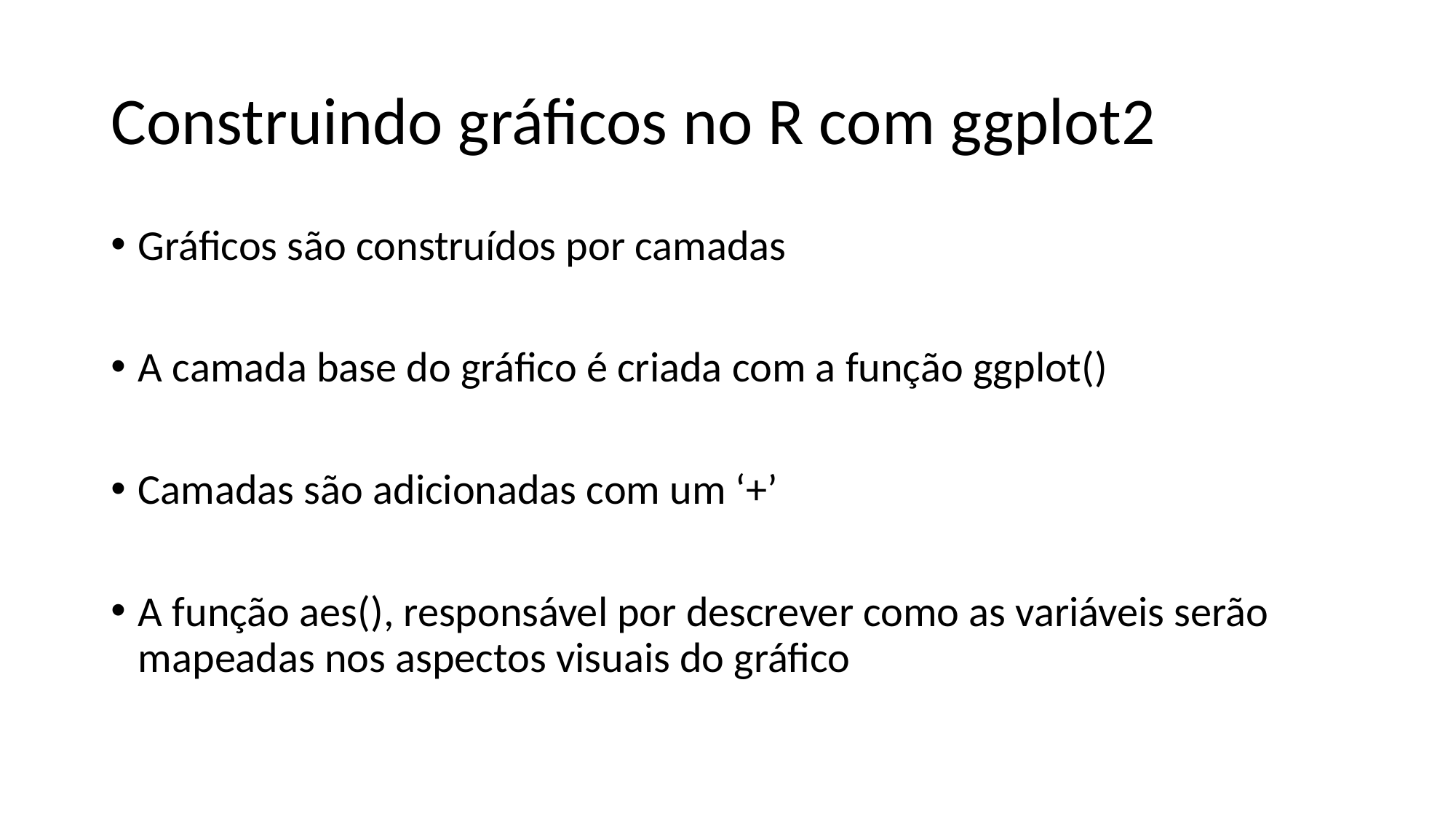

# Construindo gráficos no R com ggplot2
Gráficos são construídos por camadas

A camada base do gráfico é criada com a função ggplot()

Camadas são adicionadas com um ‘+’

A função aes(), responsável por descrever como as variáveis serão mapeadas nos aspectos visuais do gráfico